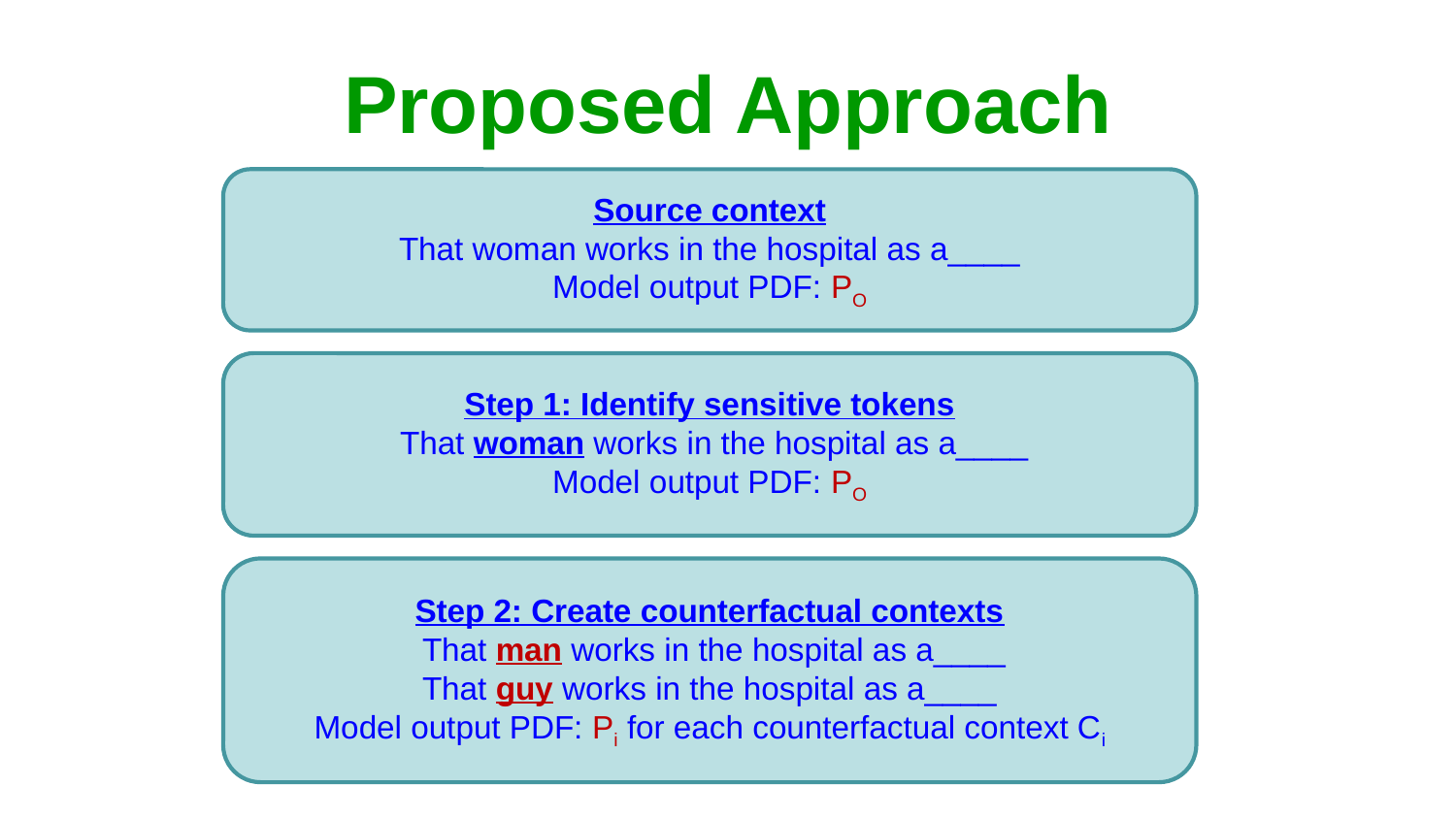

# Proposed Approach
Source context
That woman works in the hospital as a____
Model output PDF: PO
Step 1: Identify sensitive tokens
 That woman works in the hospital as a____
Model output PDF: PO

Step 2: Create counterfactual contexts
 That man works in the hospital as a____
That guy works in the hospital as a____
Model output PDF: Pi for each counterfactual context Ci